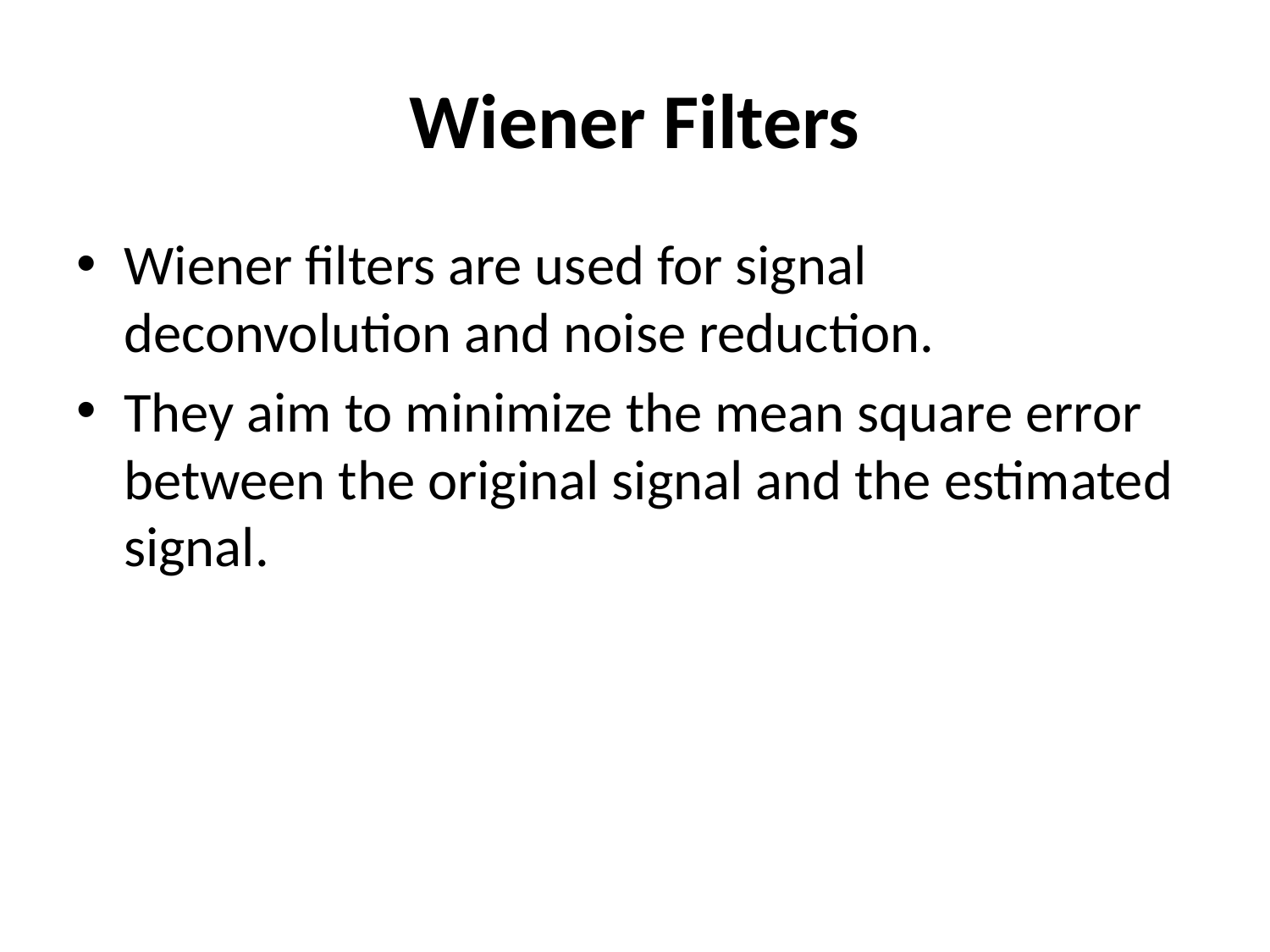

# Wiener Filters
Wiener filters are used for signal deconvolution and noise reduction.
They aim to minimize the mean square error between the original signal and the estimated signal.